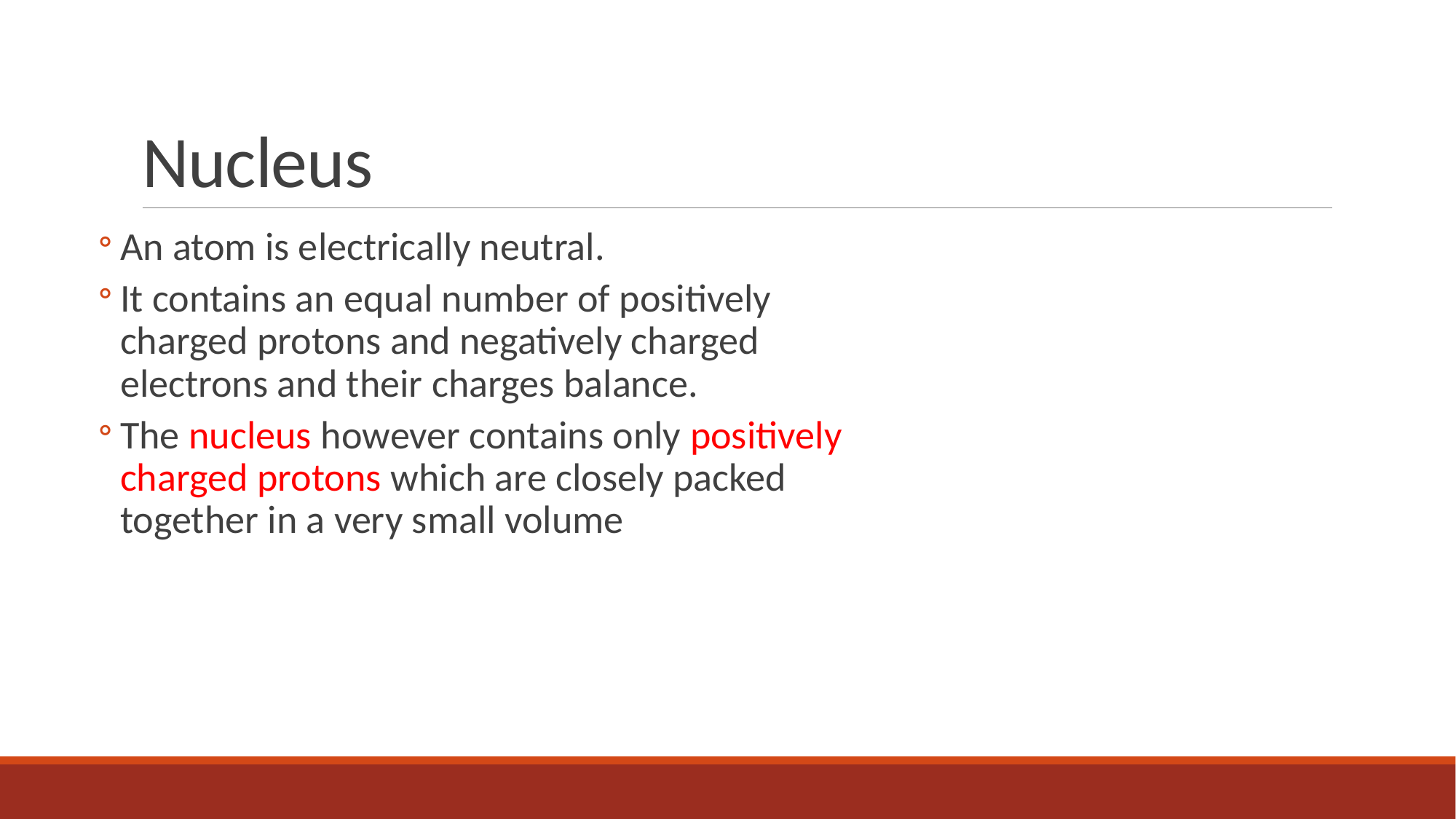

# Nucleus
An atom is electrically neutral.
It contains an equal number of positively charged protons and negatively charged electrons and their charges balance.
The nucleus however contains only positively charged protons which are closely packed together in a very small volume